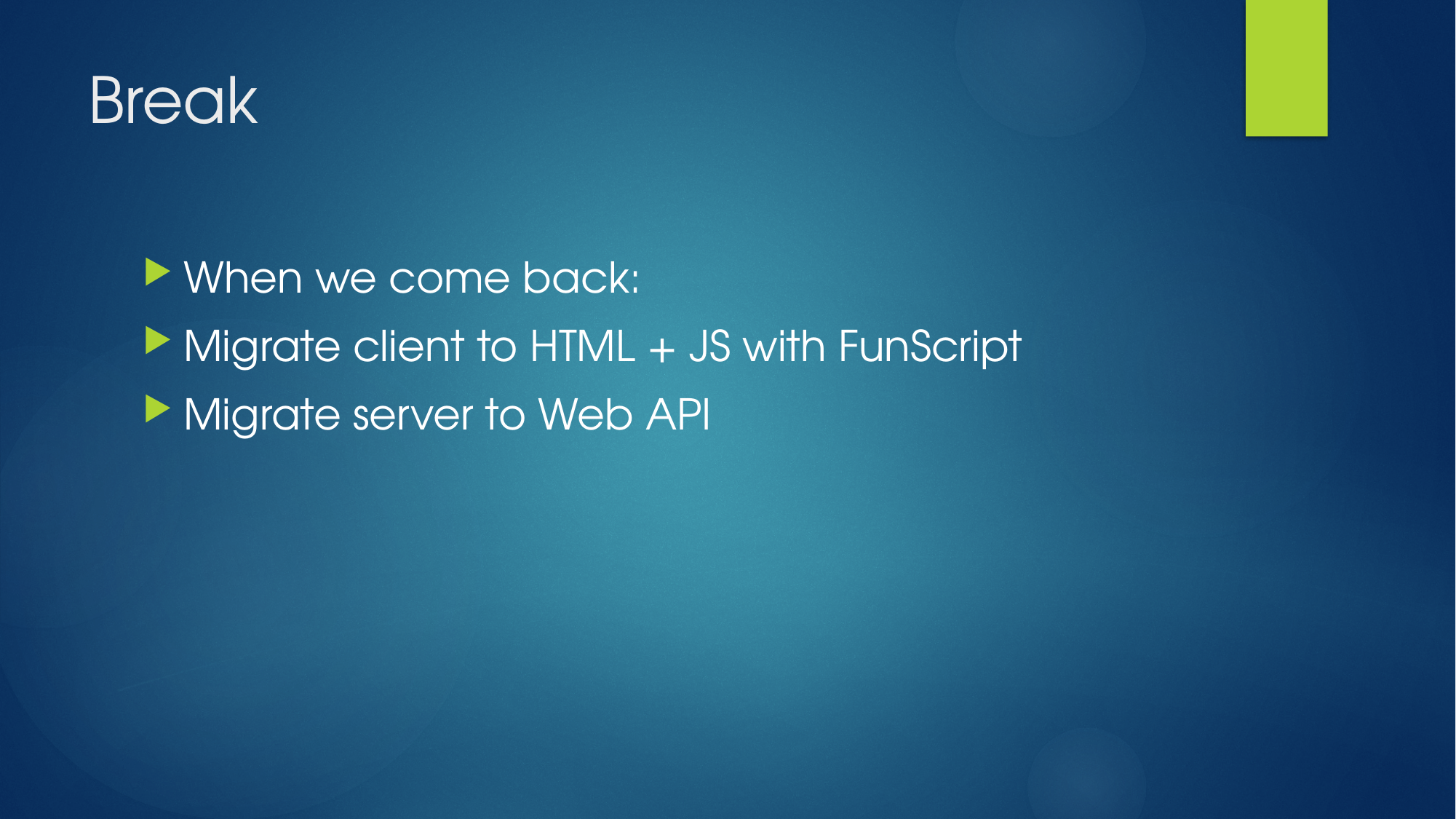

# Break
When we come back:
Migrate client to HTML + JS with FunScript
Migrate server to Web API